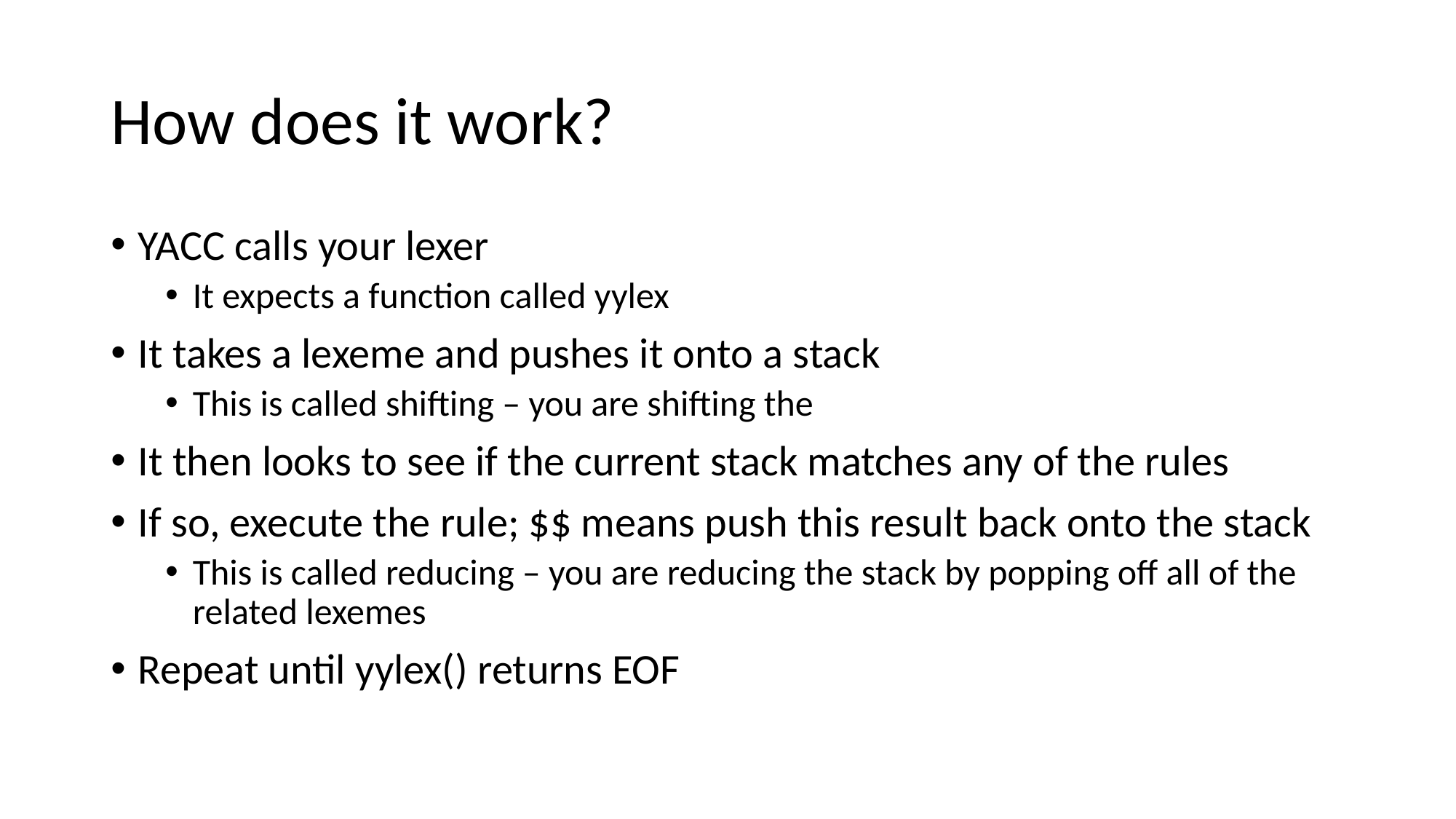

# How does it work?
YACC calls your lexer
It expects a function called yylex
It takes a lexeme and pushes it onto a stack
This is called shifting – you are shifting the
It then looks to see if the current stack matches any of the rules
If so, execute the rule; $$ means push this result back onto the stack
This is called reducing – you are reducing the stack by popping off all of the related lexemes
Repeat until yylex() returns EOF